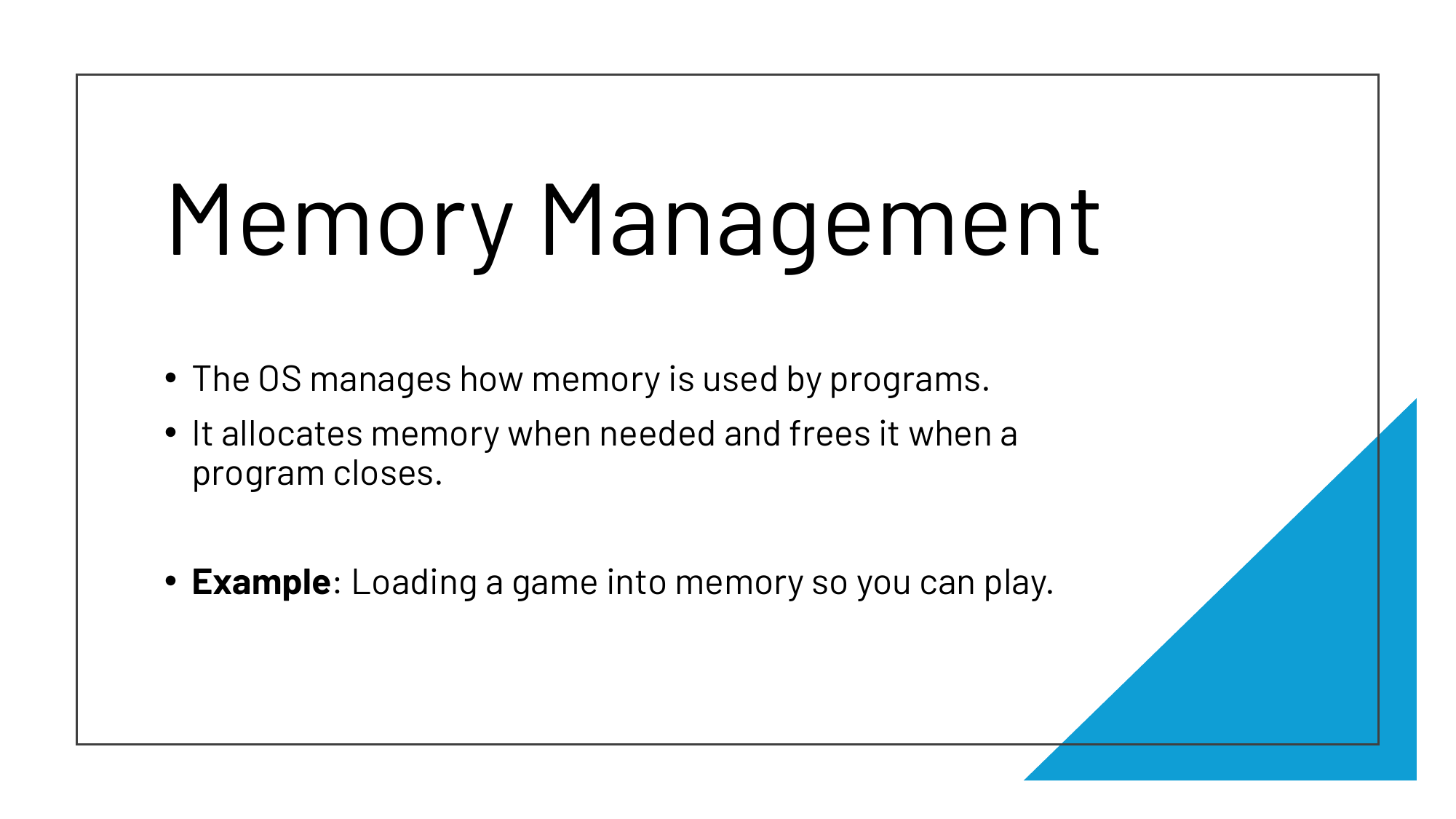

# Memory Management
The OS manages how memory is used by programs.
It allocates memory when needed and frees it when a program closes.

Example: Loading a game into memory so you can play.